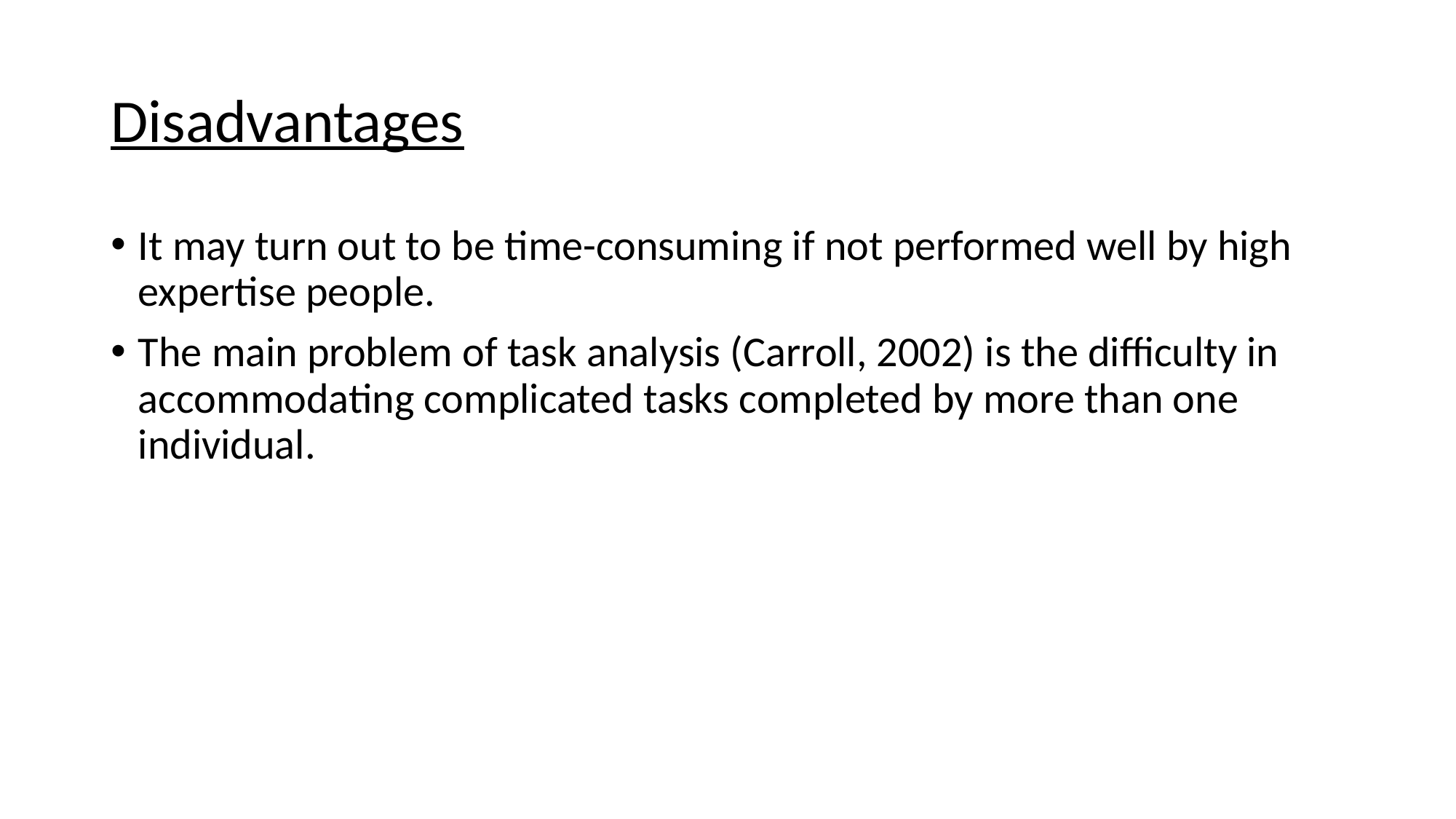

# Disadvantages
It may turn out to be time-consuming if not performed well by high expertise people.
The main problem of task analysis (Carroll, 2002) is the difficulty in accommodating complicated tasks completed by more than one individual.